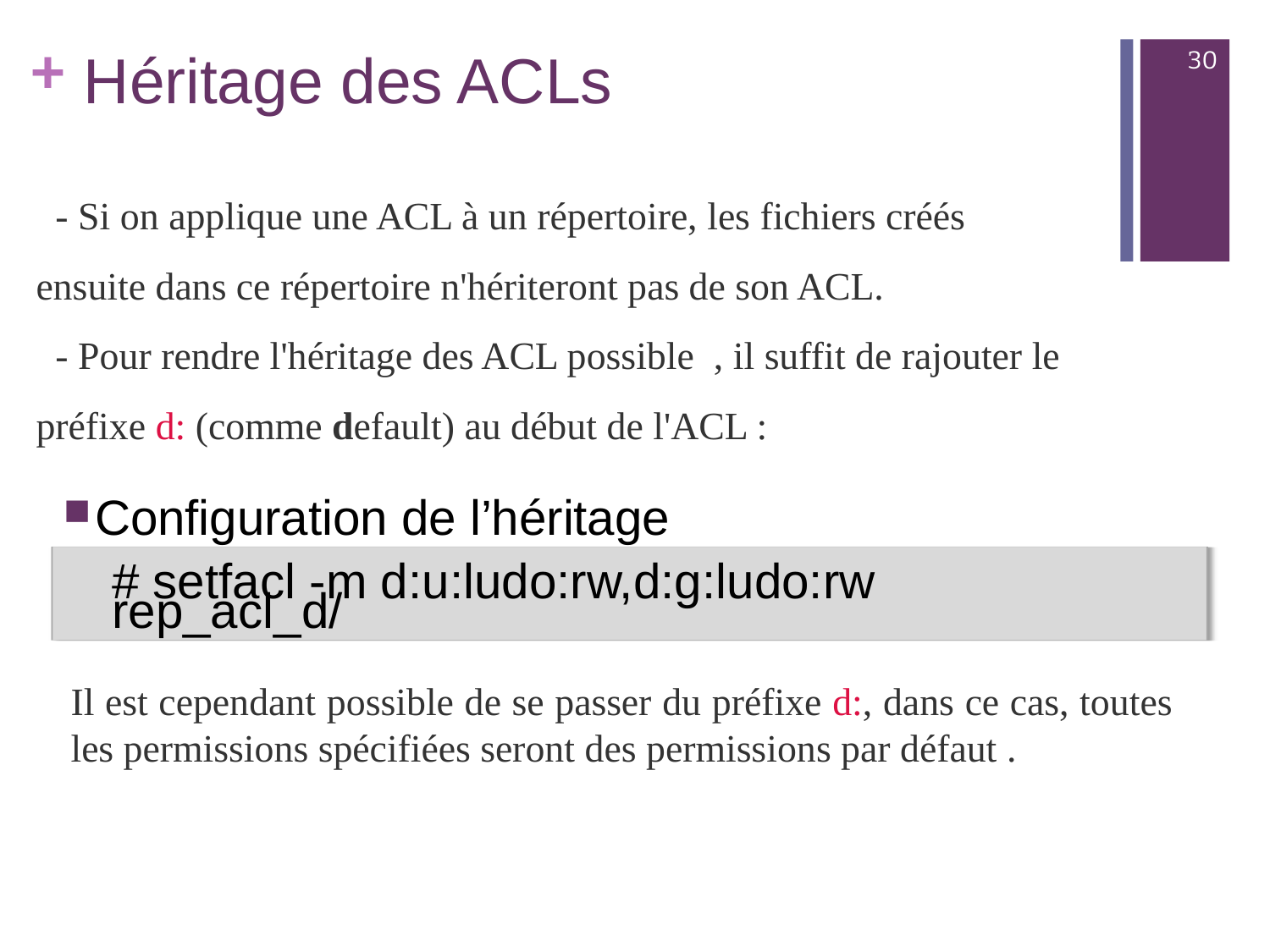

# Héritage des ACLs
30
  - Si on applique une ACL à un répertoire, les fichiers créés ensuite dans ce répertoire n'hériteront pas de son ACL.
  - Pour rendre l'héritage des ACL possible  , il suffit de rajouter le préfixe d: (comme default) au début de l'ACL :

# setfacl -m d:u:ludo:rw,d:g:ludo:rw rep_acl_d/
Configuration de l’héritage

Il est cependant possible de se passer du préfixe d:, dans ce cas, toutes les permissions spécifiées seront des permissions par défaut .